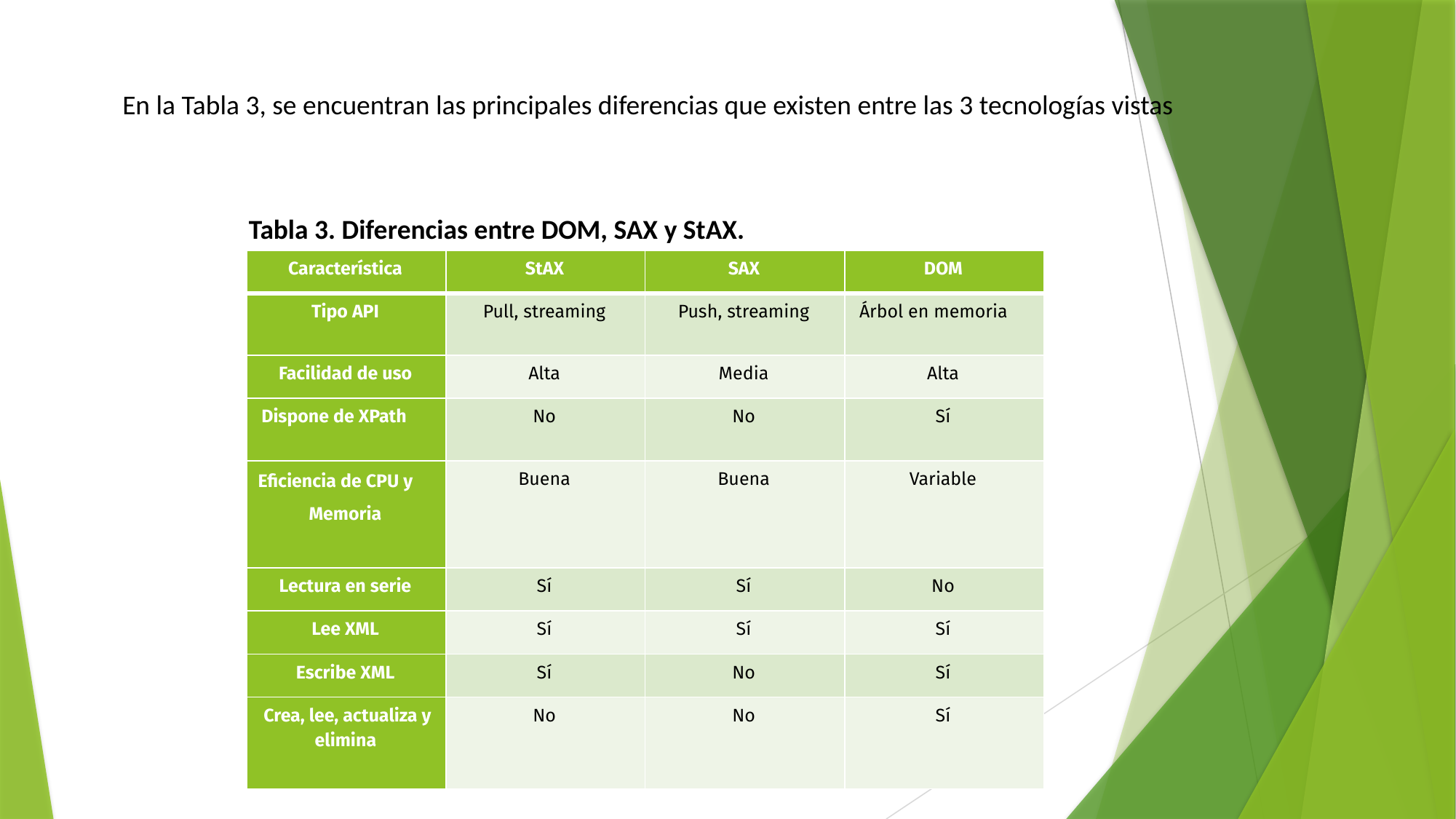

En la Tabla 3, se encuentran las principales diferencias que existen entre las 3 tecnologías vistas
Tabla 3. Diferencias entre DOM, SAX y StAX.
| Característica | StAX | SAX | DOM |
| --- | --- | --- | --- |
| Tipo API | Pull, streaming | Push, streaming | Árbol en memoria |
| Facilidad de uso | Alta | Media | Alta |
| Dispone de XPath | No | No | Sí |
| Eficiencia de CPU y Memoria | Buena | Buena | Variable |
| Lectura en serie | Sí | Sí | No |
| Lee XML | Sí | Sí | Sí |
| Escribe XML | Sí | No | Sí |
| Crea, lee, actualiza y elimina | No | No | Sí |